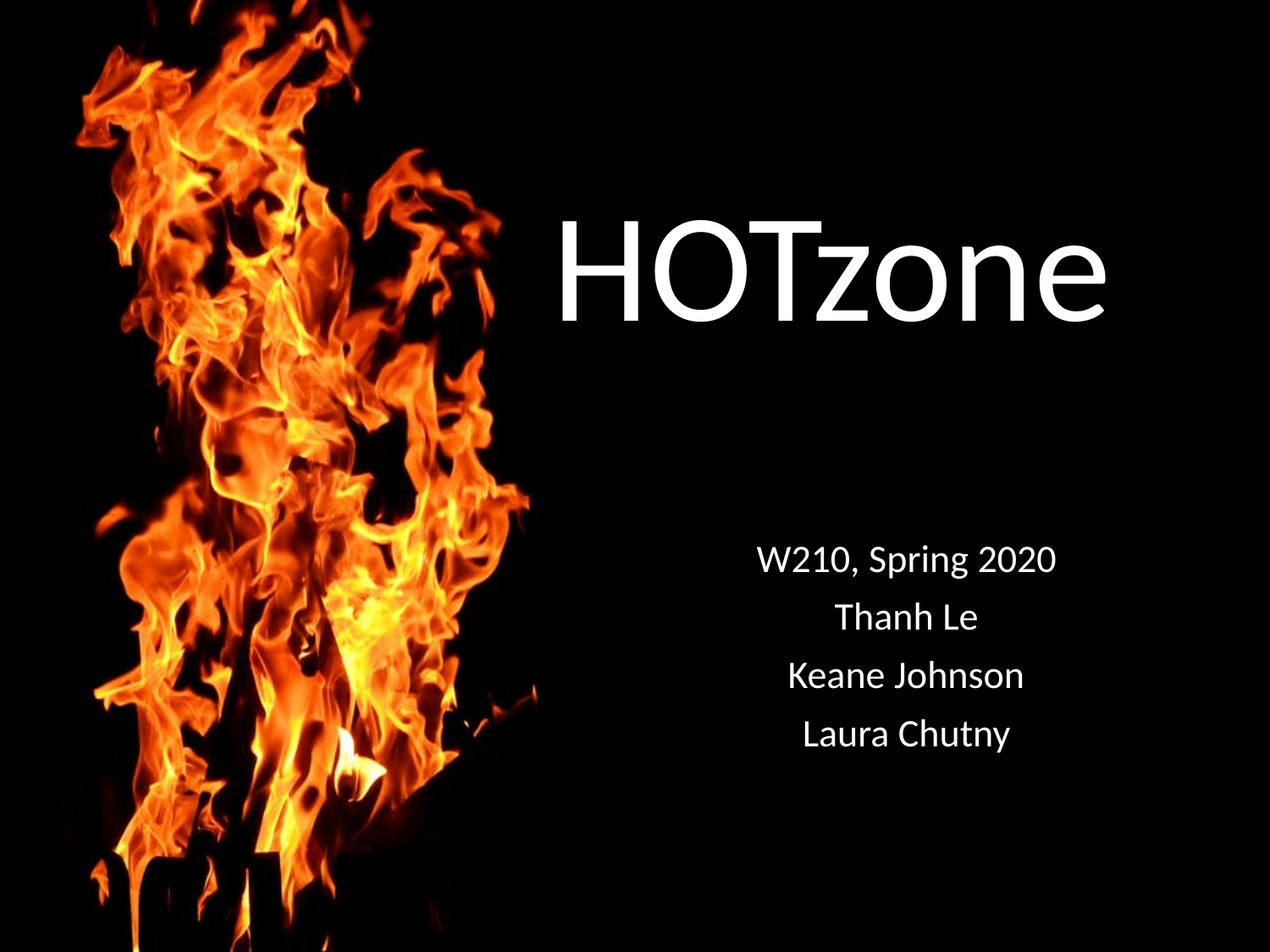

# HOTzone
W210, Spring 2020
Thanh Le
Keane Johnson
Laura Chutny